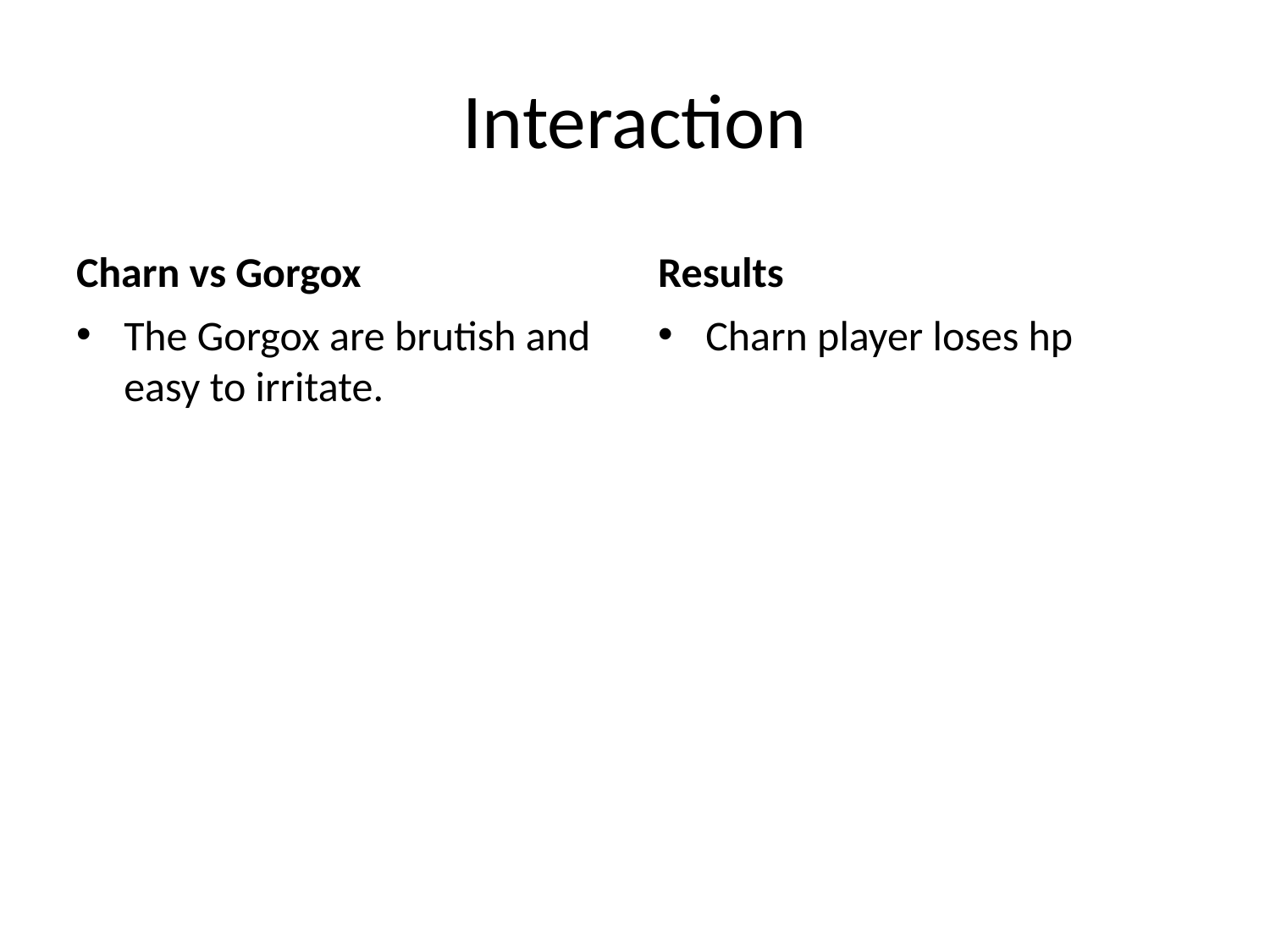

# Interaction
Charn vs Gorgox
Results
The Gorgox are brutish and easy to irritate.
Charn player loses hp